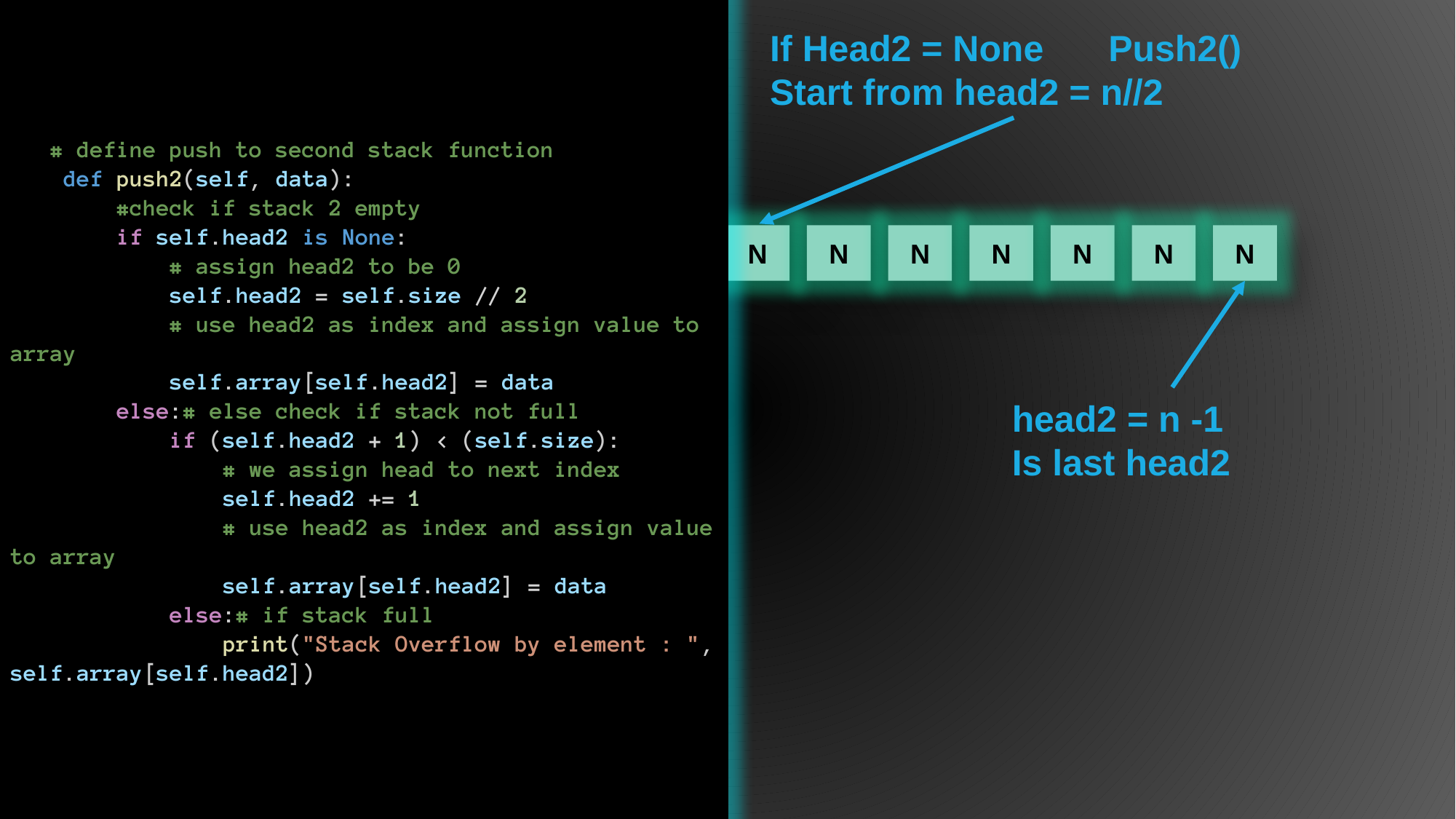

# define push to second stack function
    def push2(self, data):
        #check if stack 2 empty
        if self.head2 is None:
            # assign head2 to be 0
            self.head2 = self.size // 2
            # use head2 as index and assign value to array
            self.array[self.head2] = data
        else:# else check if stack not full
            if (self.head2 + 1) < (self.size):
                # we assign head to next index
                self.head2 += 1
                # use head2 as index and assign value to array
                self.array[self.head2] = data
            else:# if stack full
                print("Stack Overflow by element : ", self.array[self.head2])

If Head2 = None
Start from head2 = n//2
Push2()
Push and pop from two stacks
Array
N
N
N
N
N
N
N
N
N
N
N
N
N
N
N
N
N
N
N
N
N
Stack 1

head2 = n -1
Is last head2
if stack1 top is 0
Push to index 0
And add 1 to stack1 top
So we can determine if stack1 full
Stop  push